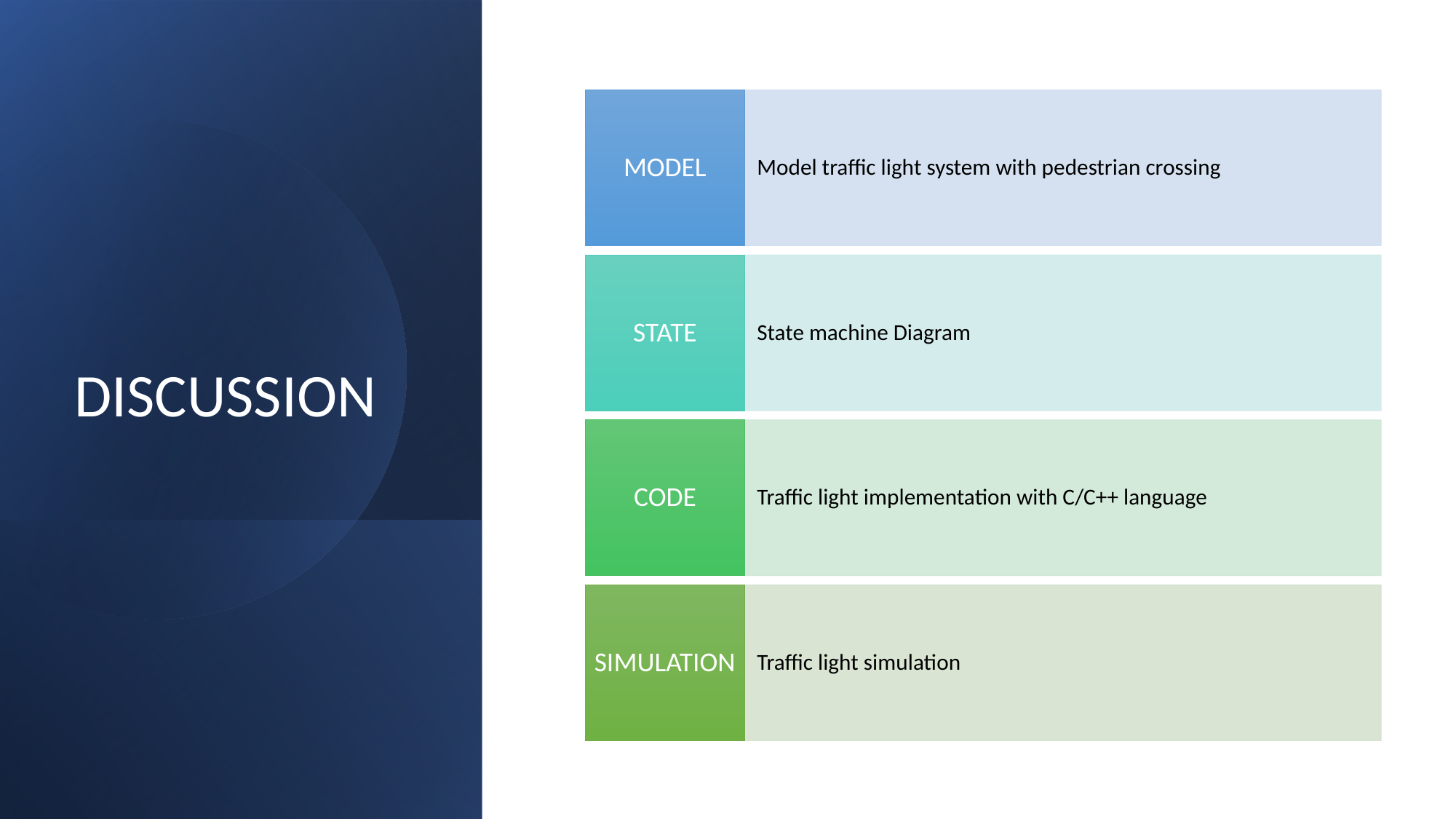

Model traffic light system with pedestrian crossing
MODEL
State machine Diagram
STATE
Traffic light implementation with C/C++ language
CODE
Traffic light simulation
SIMULATION

# DISCUSSION

2